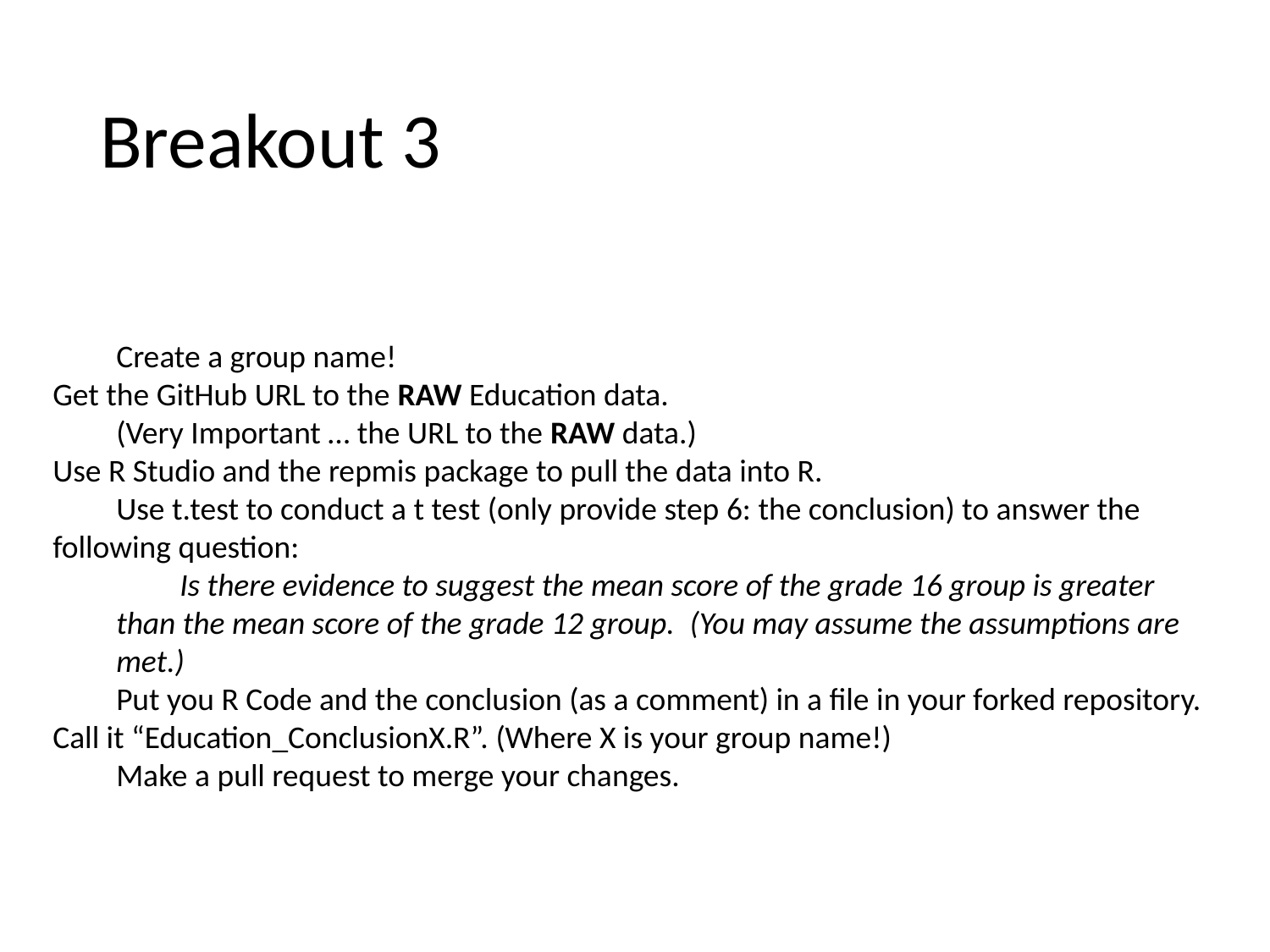

# Breakout 3
	Create a group name!
Get the GitHub URL to the RAW Education data.
	(Very Important … the URL to the RAW data.)
Use R Studio and the repmis package to pull the data into R.
Use t.test to conduct a t test (only provide step 6: the conclusion) to answer the following question:
Is there evidence to suggest the mean score of the grade 16 group is greater than the mean score of the grade 12 group.  (You may assume the assumptions are met.)
	Put you R Code and the conclusion (as a comment) in a file in your forked repository.
Call it “Education_ConclusionX.R”. (Where X is your group name!)
	Make a pull request to merge your changes.